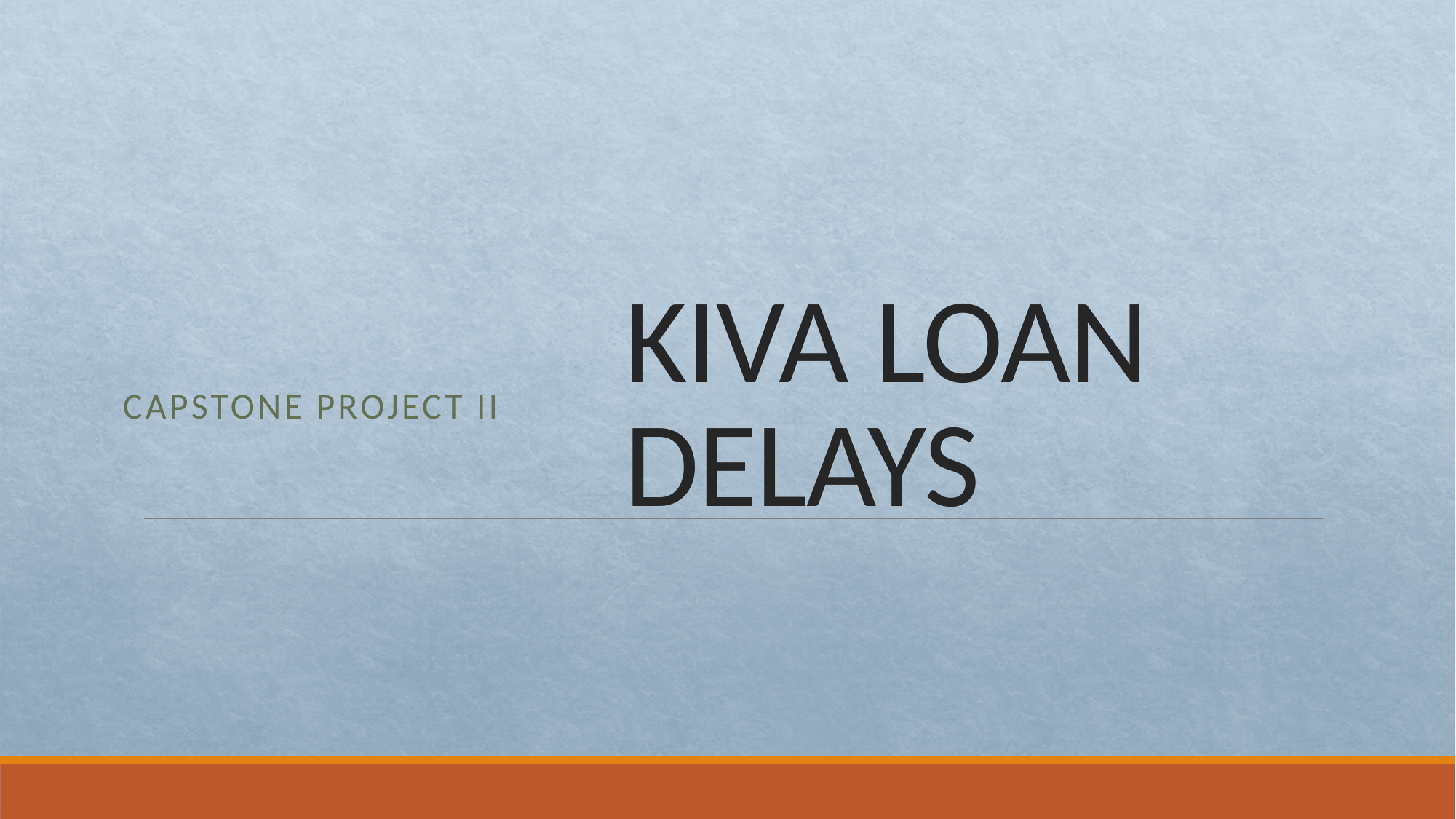

CAPSTONE PROJECT II
# KIVA LOAN DELAYS